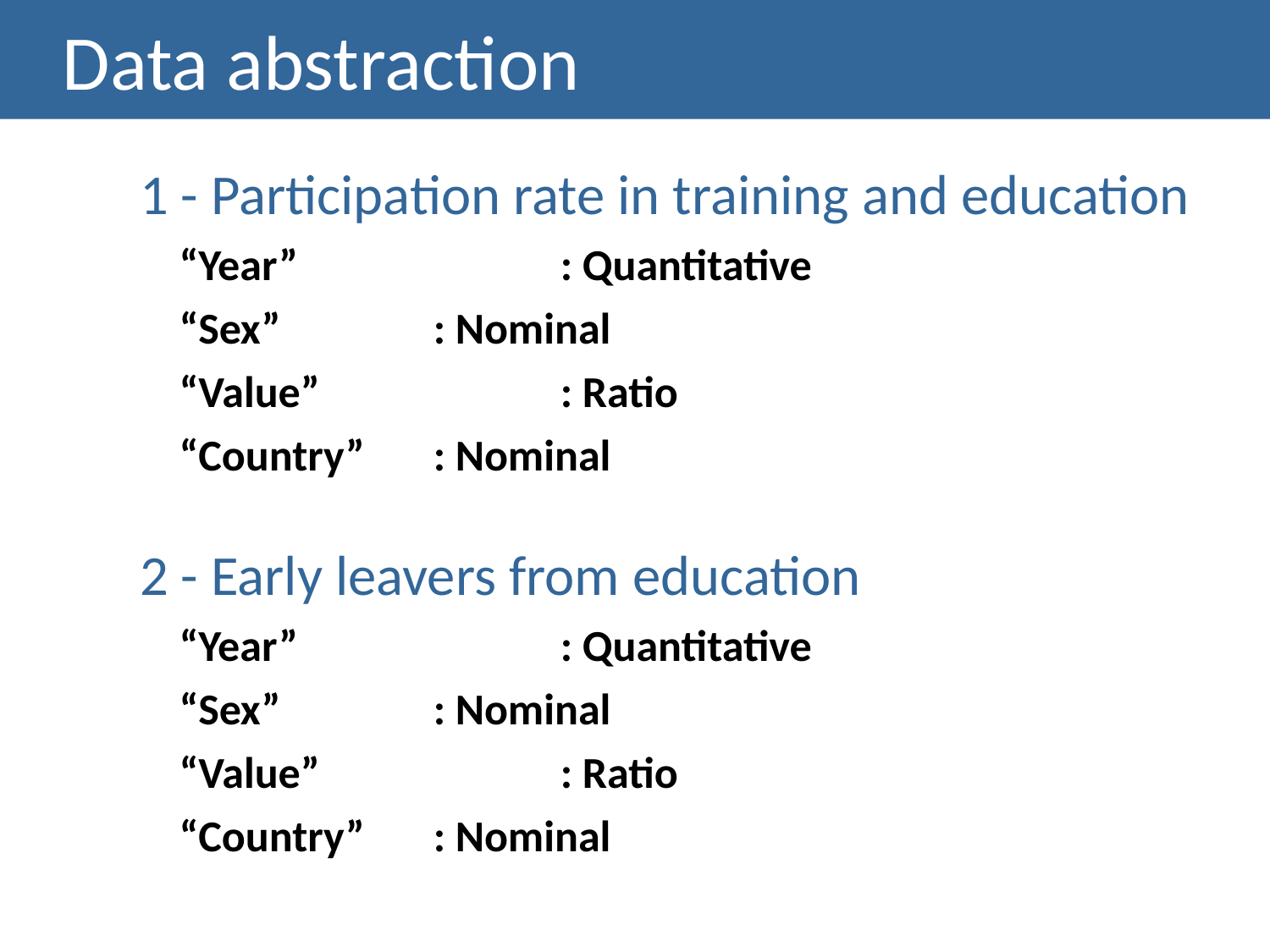

# Data abstraction
1 - Participation rate in training and education
	“Year” 		: Quantitative
	“Sex”		: Nominal
	“Value”		: Ratio
	“Country”	: Nominal

2 - Early leavers from education
	“Year” 		: Quantitative
	“Sex”		: Nominal
	“Value”		: Ratio
	“Country”	: Nominal